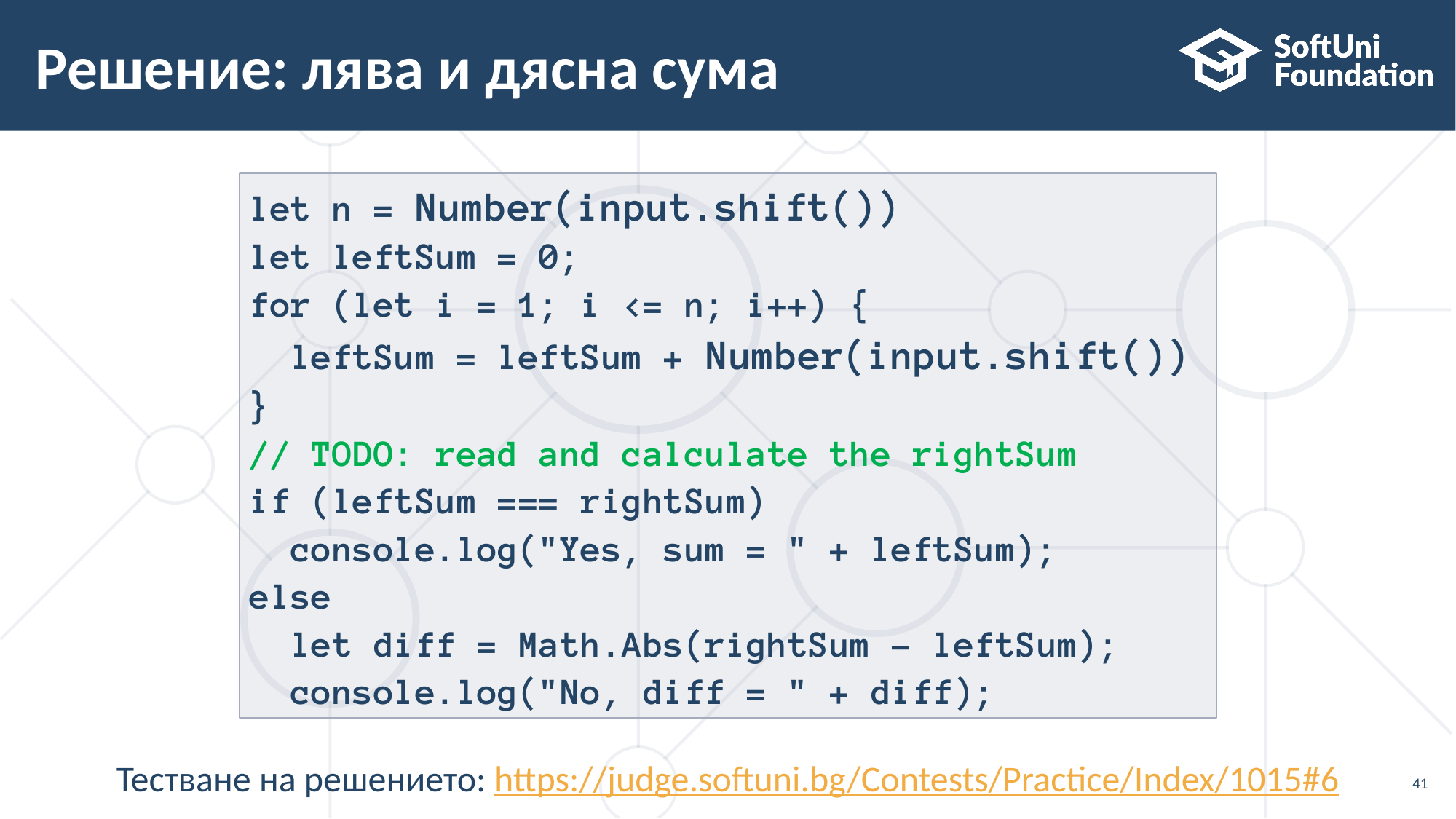

# Решение: лява и дясна сума
let n = Number(input.shift())
let leftSum = 0;
for (let i = 1; i <= n; i++) {
  leftSum = leftSum + Number(input.shift())
}
// TODO: read and calculate the rightSum
if (leftSum === rightSum)
  console.log("Yes, sum = " + leftSum);
else
  let diff = Math.Abs(rightSum - leftSum);
  console.log("No, diff = " + diff);
Тестване на решението: https://judge.softuni.bg/Contests/Practice/Index/1015#6
41